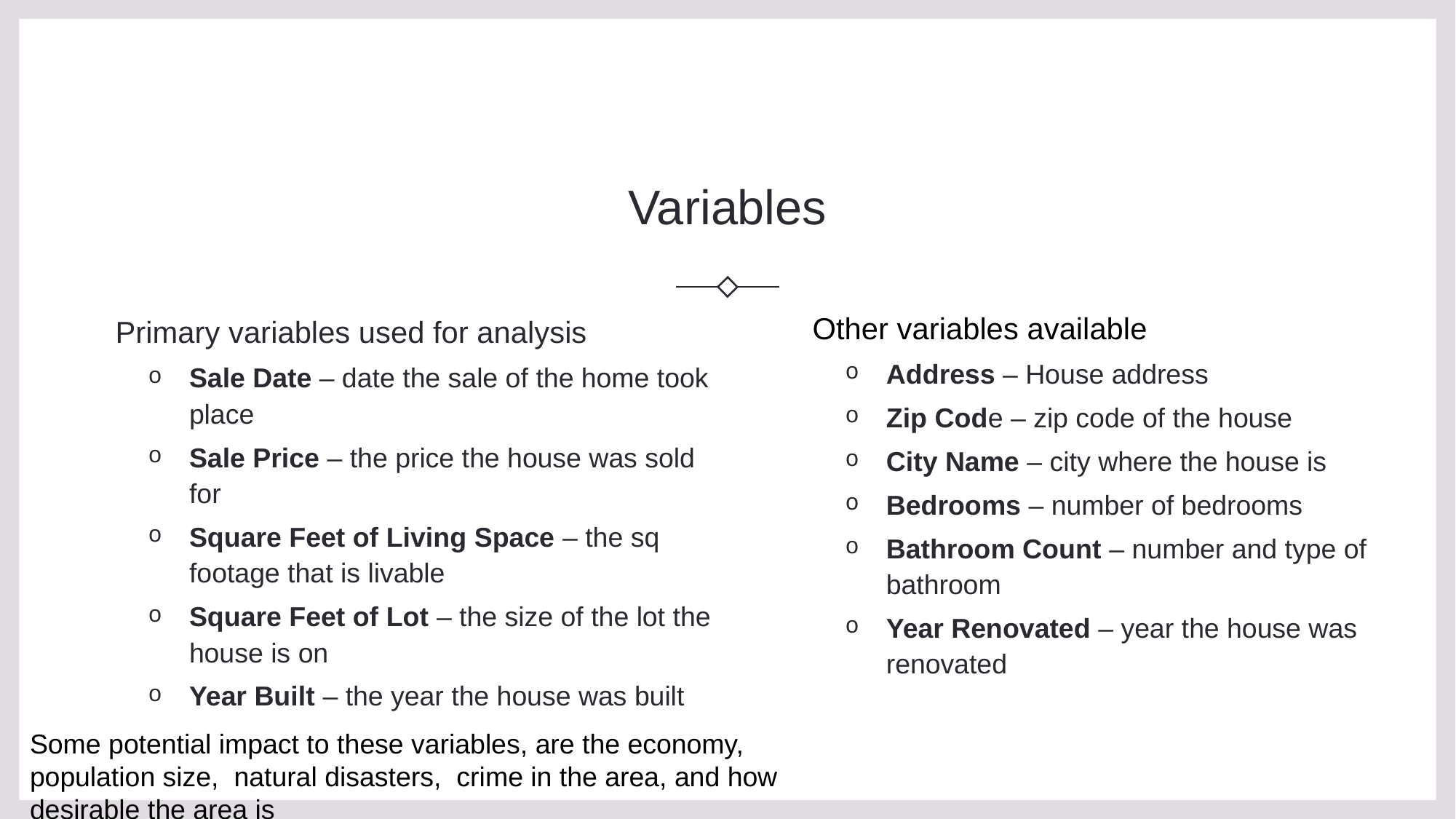

# Variables

Primary variables used for analysis
Sale Date – date the sale of the home took place
Sale Price – the price the house was sold for
Square Feet of Living Space – the sq footage that is livable
Square Feet of Lot – the size of the lot the house is on
Year Built – the year the house was built

Other variables available
Address – House address
Zip Code – zip code of the house
City Name – city where the house is
Bedrooms – number of bedrooms
Bathroom Count – number and type of bathroom
Year Renovated – year the house was renovated

Some potential impact to these variables, are the economy, population size,  natural disasters,  crime in the area, and how desirable the area is